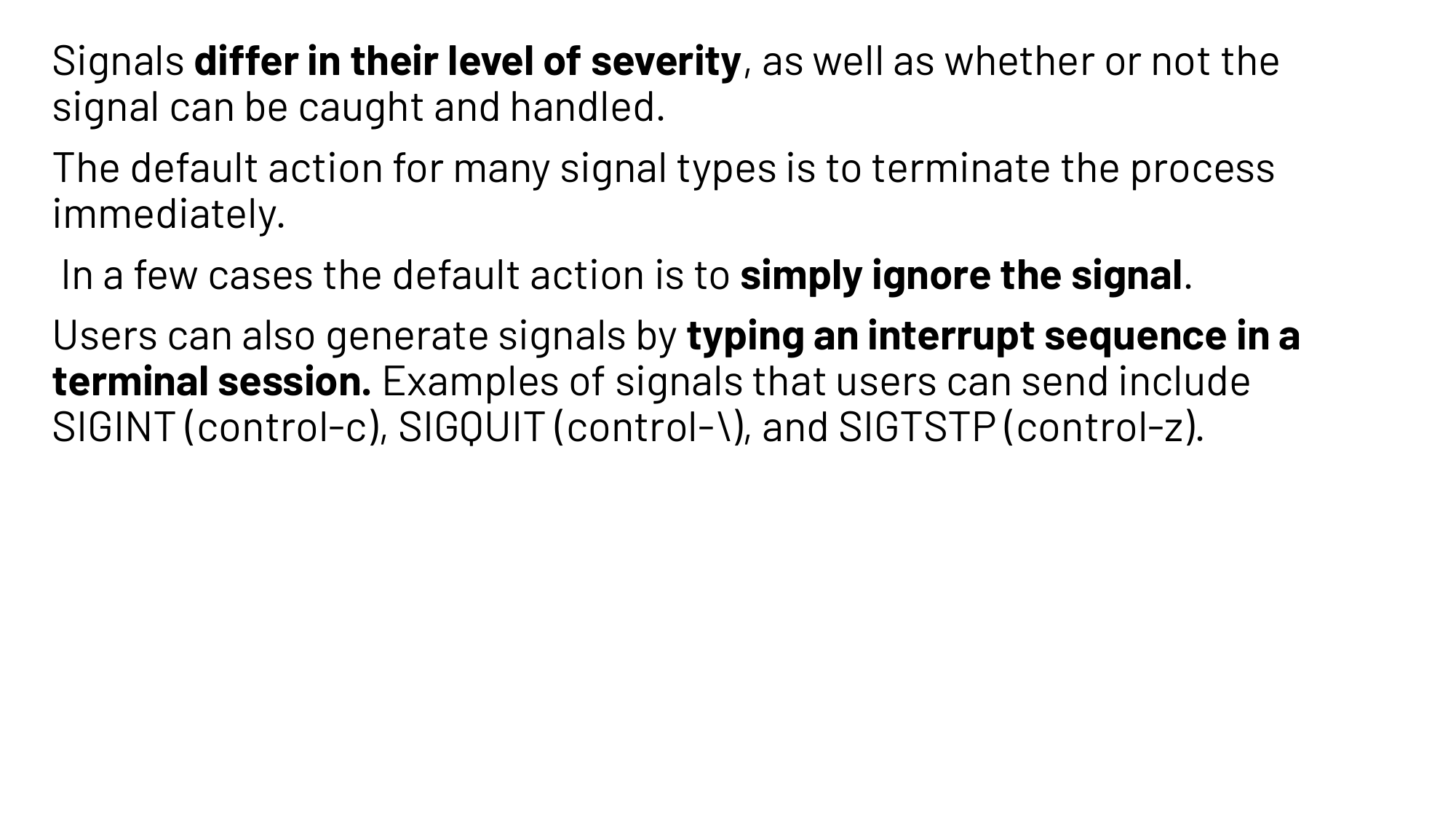

Signals differ in their level of severity, as well as whether or not the signal can be caught and handled.
The default action for many signal types is to terminate the process immediately.
 In a few cases the default action is to simply ignore the signal.
Users can also generate signals by typing an interrupt sequence in a terminal session. Examples of signals that users can send include SIGINT (control-c), SIGQUIT (control-\), and SIGTSTP (control-z).